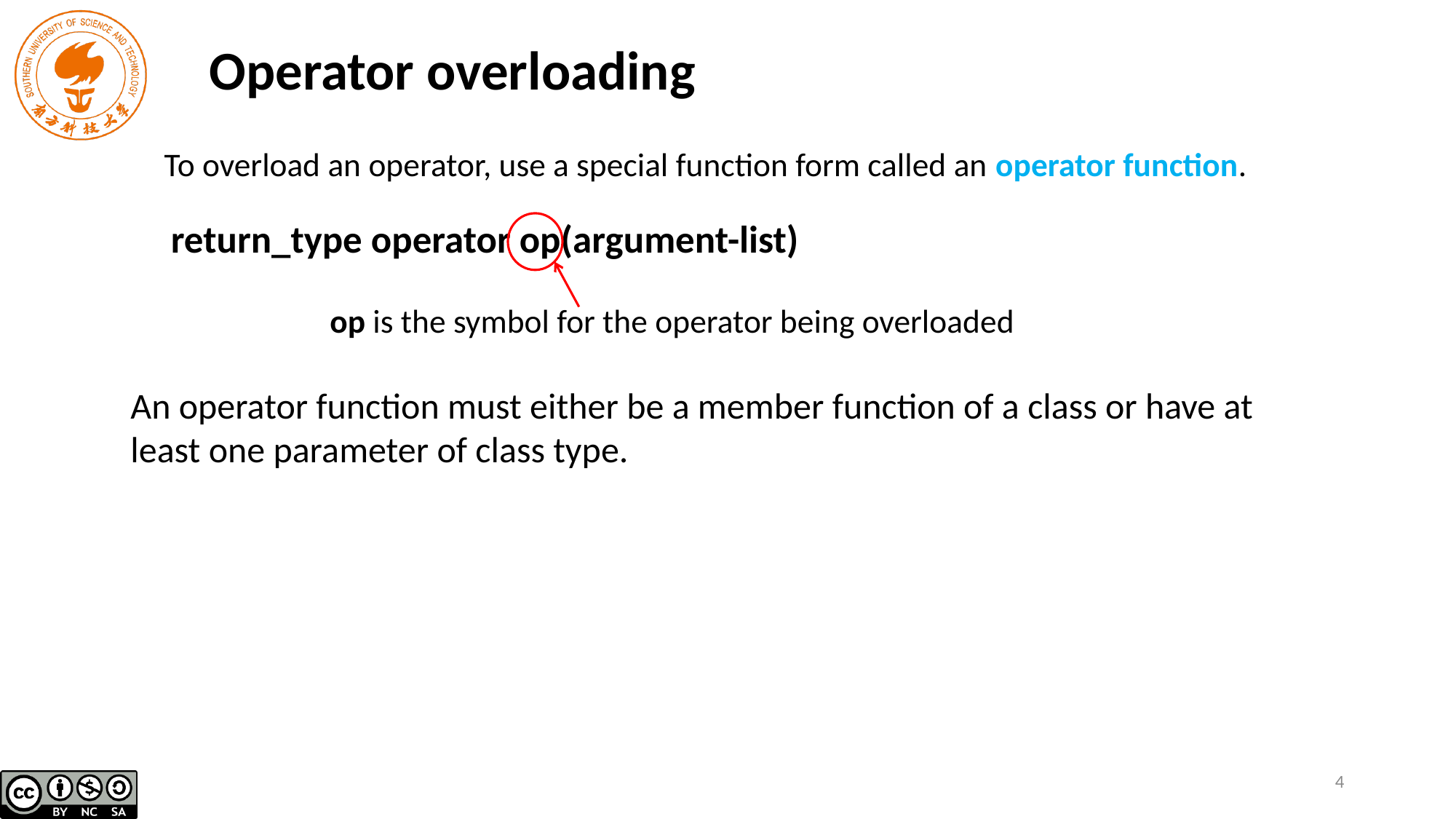

Operator overloading
To overload an operator, use a special function form called an operator function.
return_type operator op(argument-list)

op is the symbol for the operator being overloaded
An operator function must either be a member function of a class or have at least one parameter of class type.
4